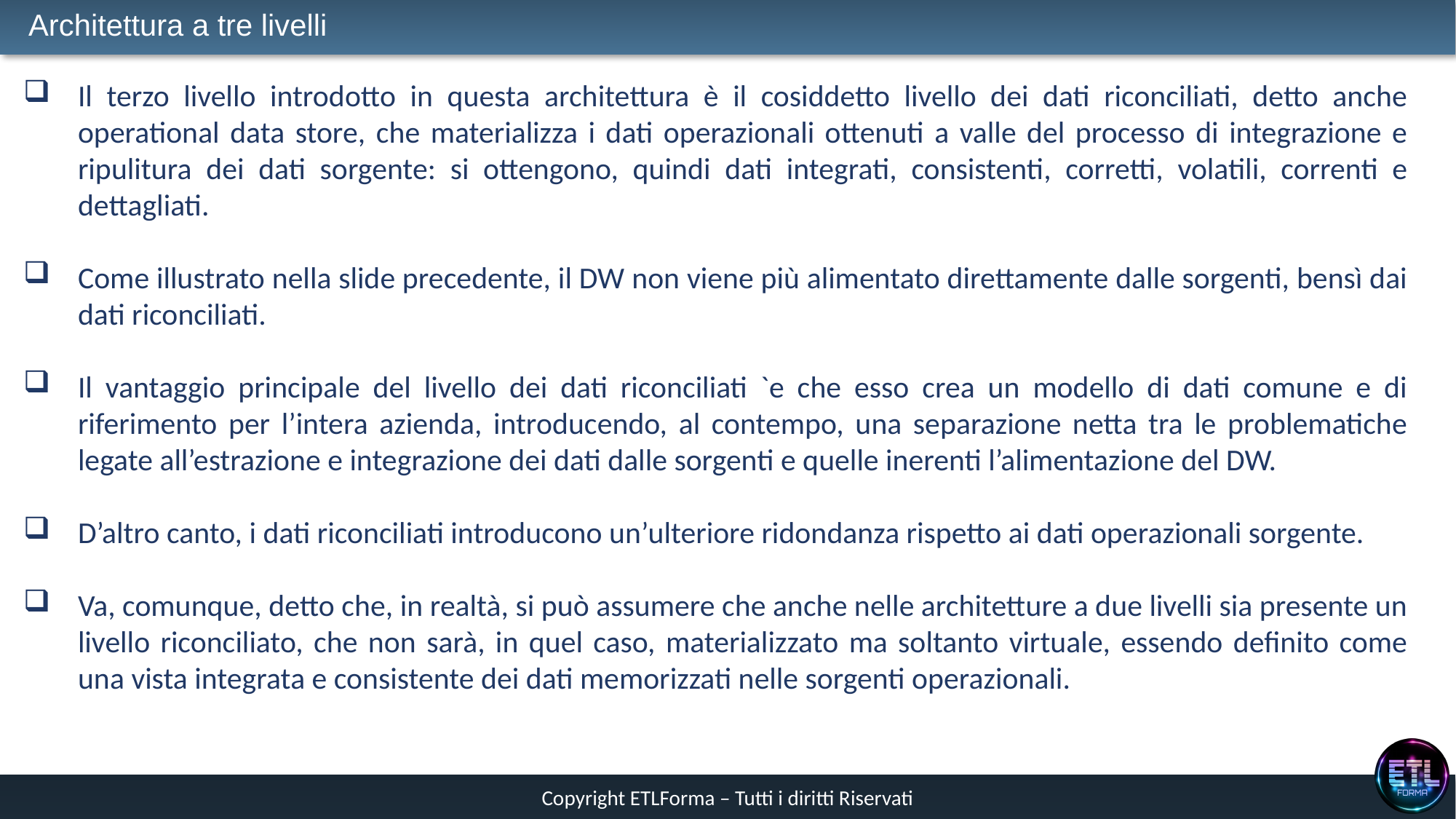

# Architettura a tre livelli
Il terzo livello introdotto in questa architettura è il cosiddetto livello dei dati riconciliati, detto anche operational data store, che materializza i dati operazionali ottenuti a valle del processo di integrazione e ripulitura dei dati sorgente: si ottengono, quindi dati integrati, consistenti, corretti, volatili, correnti e dettagliati.

Come illustrato nella slide precedente, il DW non viene più alimentato direttamente dalle sorgenti, bensì dai dati riconciliati.

Il vantaggio principale del livello dei dati riconciliati `e che esso crea un modello di dati comune e di riferimento per l’intera azienda, introducendo, al contempo, una separazione netta tra le problematiche legate all’estrazione e integrazione dei dati dalle sorgenti e quelle inerenti l’alimentazione del DW.

D’altro canto, i dati riconciliati introducono un’ulteriore ridondanza rispetto ai dati operazionali sorgente.

Va, comunque, detto che, in realtà, si può assumere che anche nelle architetture a due livelli sia presente un livello riconciliato, che non sarà, in quel caso, materializzato ma soltanto virtuale, essendo definito come una vista integrata e consistente dei dati memorizzati nelle sorgenti operazionali.